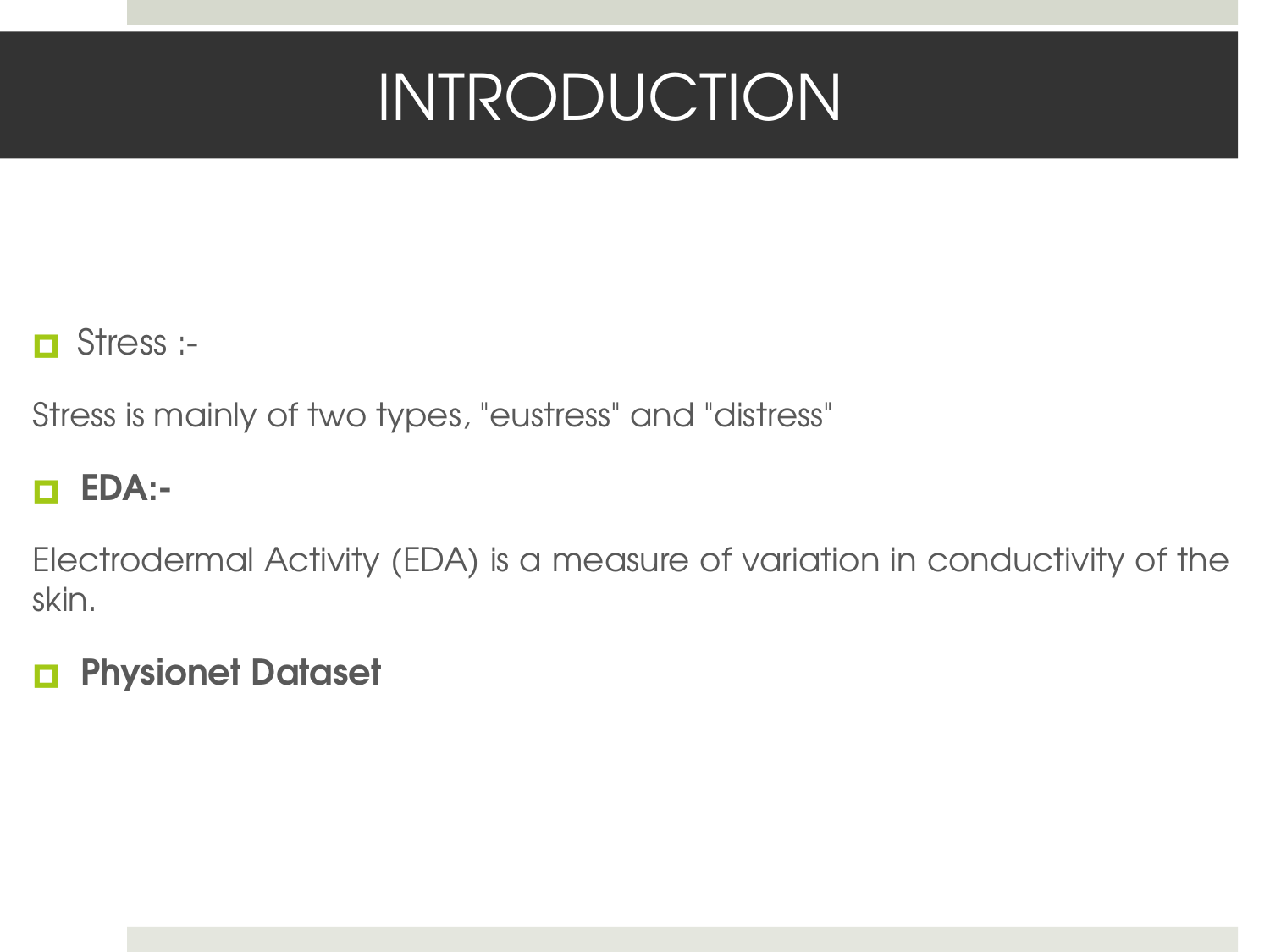

# INTRODUCTION
Stress :-
Stress is mainly of two types, "eustress" and "distress"
EDA:-
Electrodermal Activity (EDA) is a measure of variation in conductivity of the skin.
Physionet Dataset